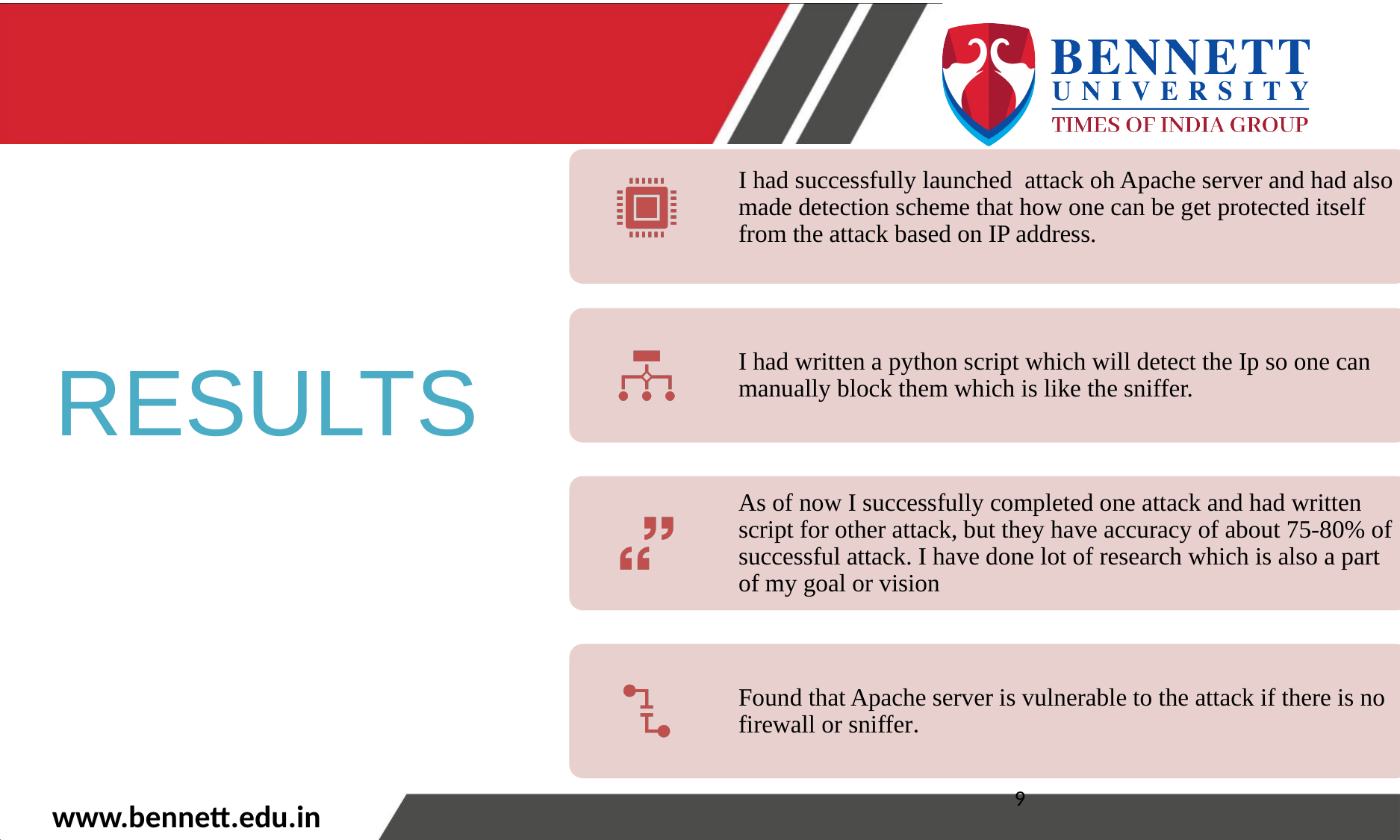

I had successfully launched  attack oh Apache server and had also made detection scheme that how one can be get protected itself from the attack based on IP address.​
I had written a python script which will detect the Ip so one can manually block them which is like the sniffer. ​
As of now I successfully completed one attack and had written script for other attack, but they have accuracy of about 75-80% of successful attack. I have done lot of research which is also a part of my goal or vision​
Found that Apache server is vulnerable to the attack if there is no firewall or sniffer.
RESULTS

9